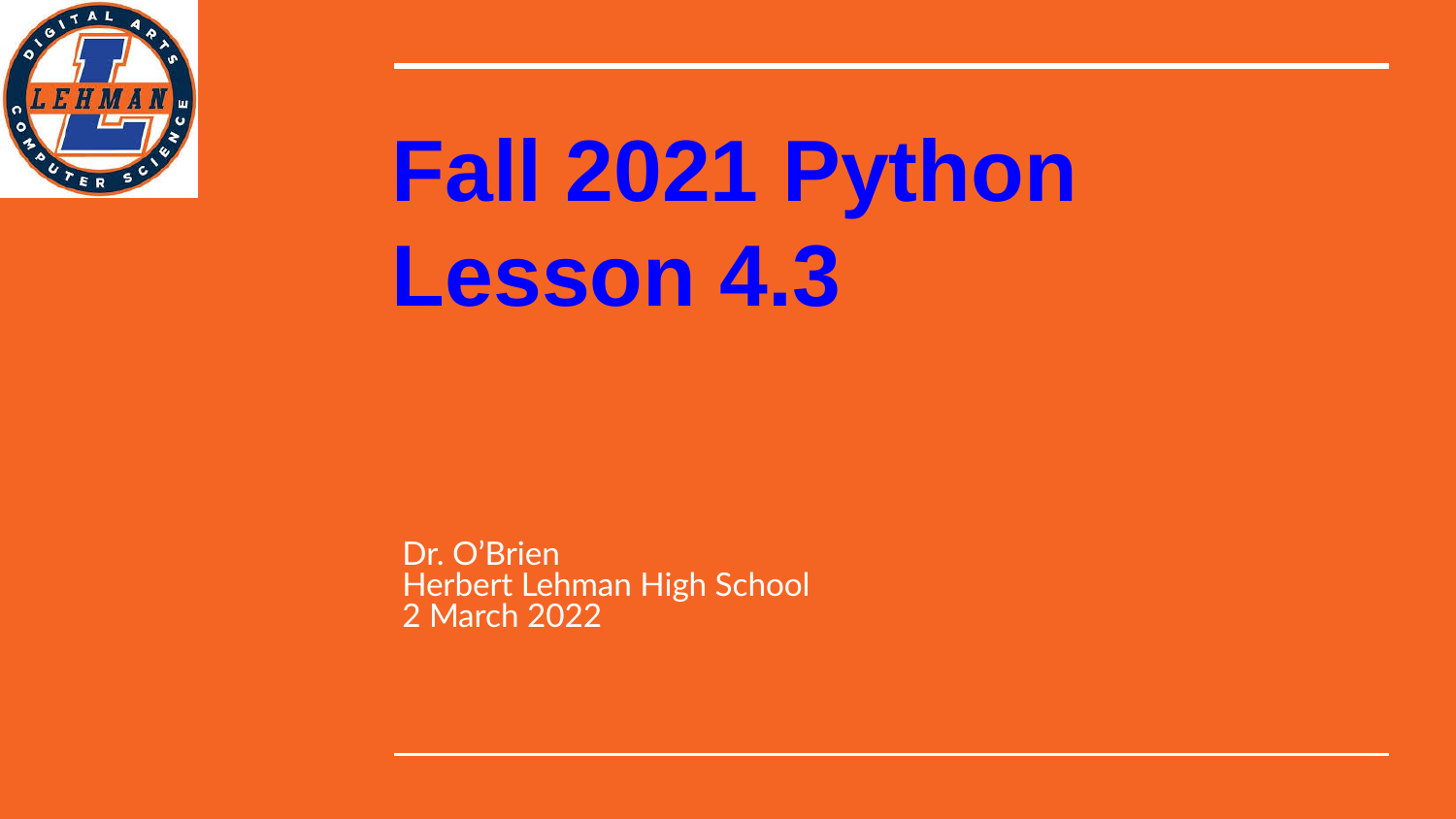

# Fall 2021 Python
Lesson 4.3
Dr. O’Brien
Herbert Lehman High School
2 March 2022